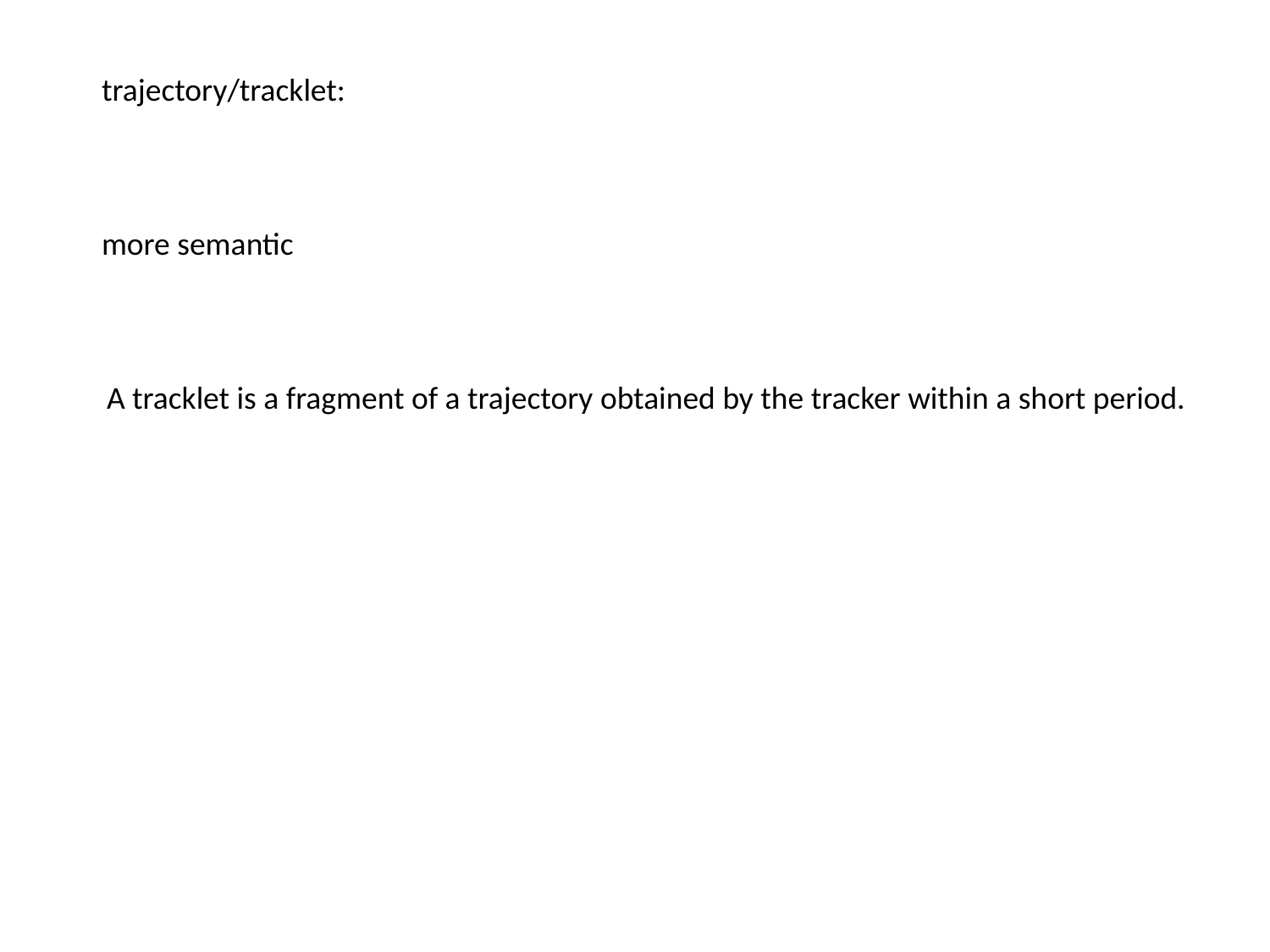

trajectory/tracklet:
more semantic
A tracklet is a fragment of a trajectory obtained by the tracker within a short period.